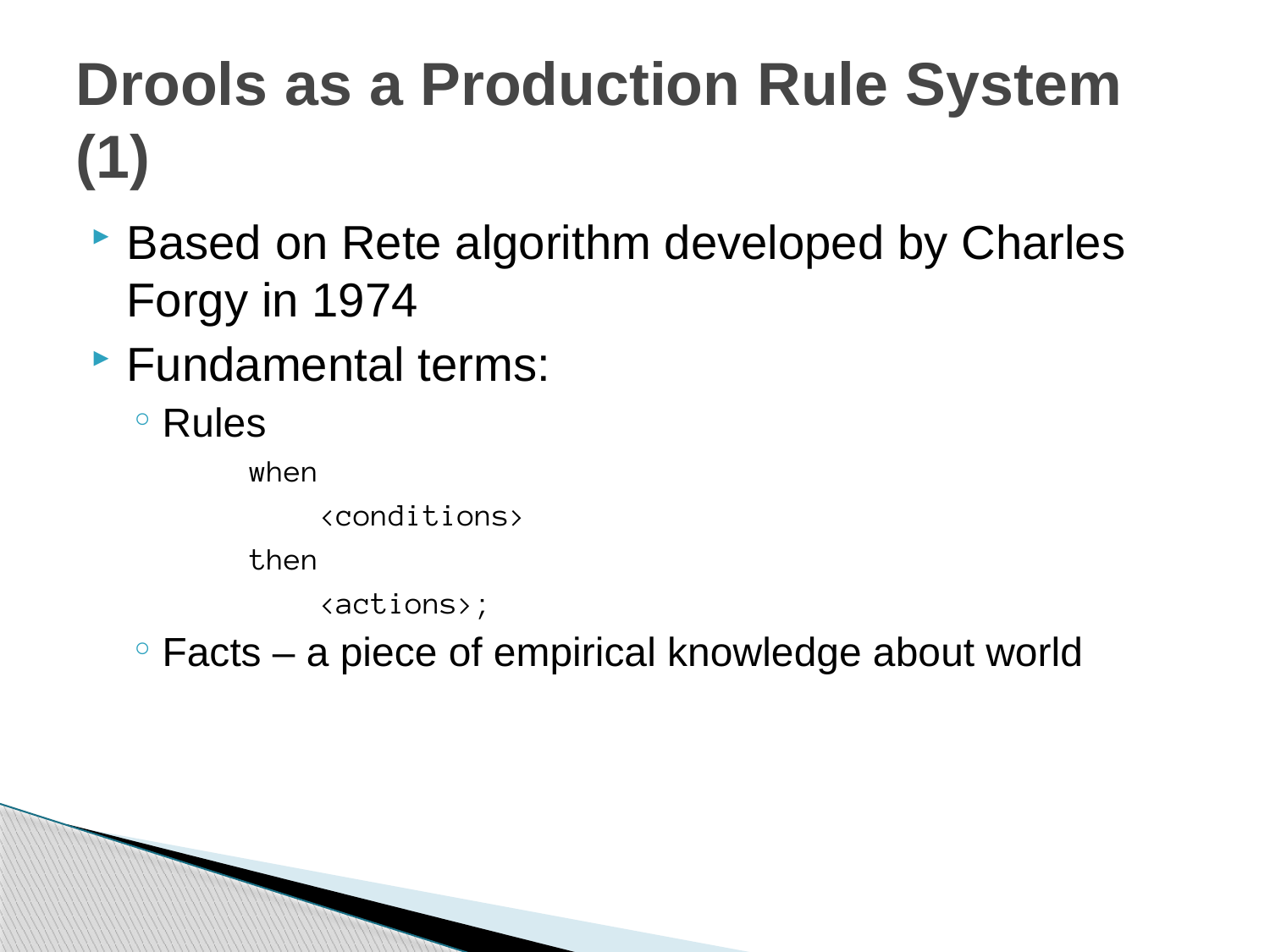

# Drools as a Production Rule System (1)
Based on Rete algorithm developed by Charles Forgy in 1974
Fundamental terms:
Rules
when
    <conditions>
then
    <actions>;
Facts – a piece of empirical knowledge about world